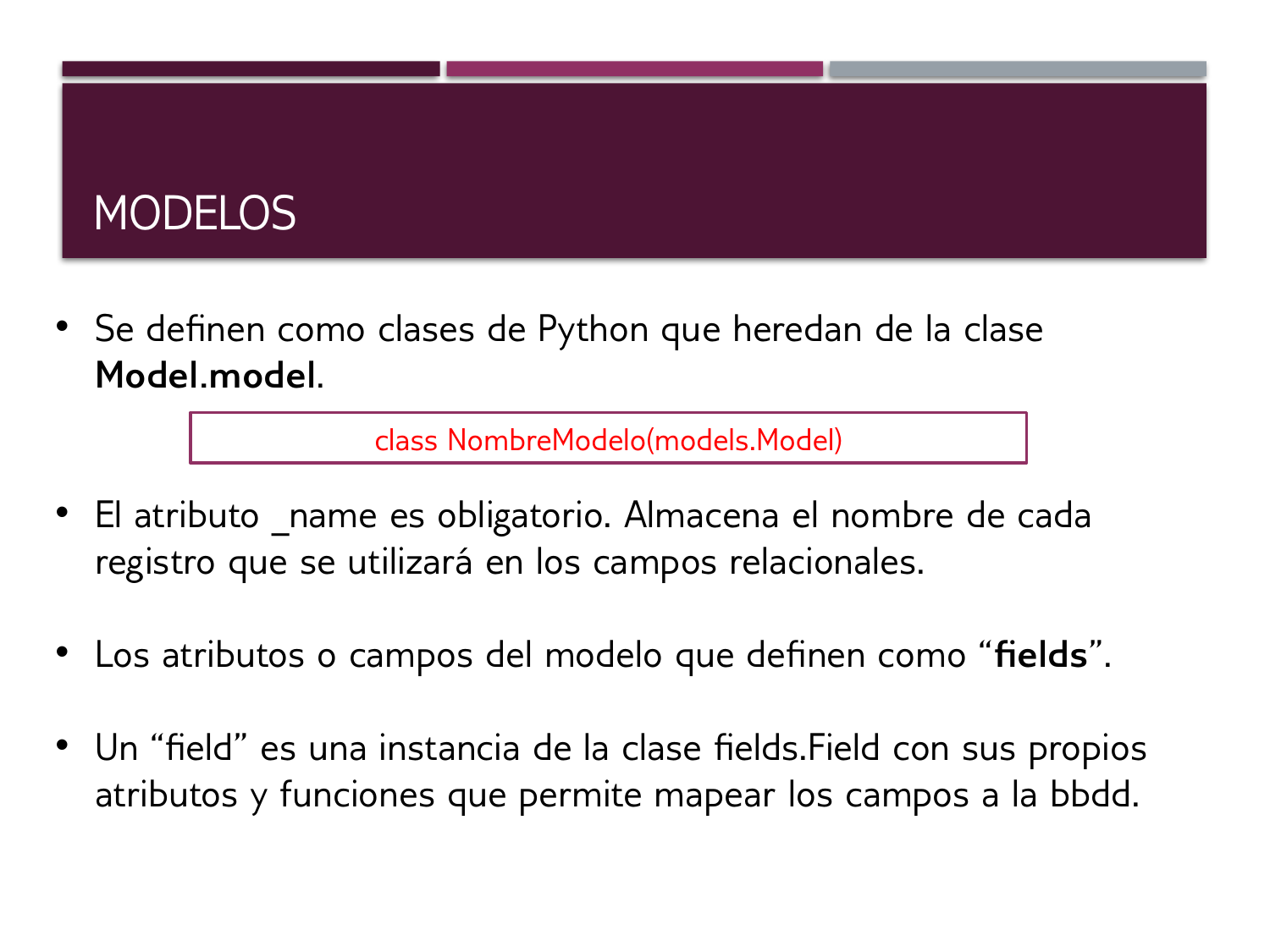

# modelos
Se definen como clases de Python que heredan de la clase Model.model.

El atributo _name es obligatorio. Almacena el nombre de cada registro que se utilizará en los campos relacionales.

Los atributos o campos del modelo que definen como “fields”.

Un “field” es una instancia de la clase fields.Field con sus propios atributos y funciones que permite mapear los campos a la bbdd.

class NombreModelo(models.Model)